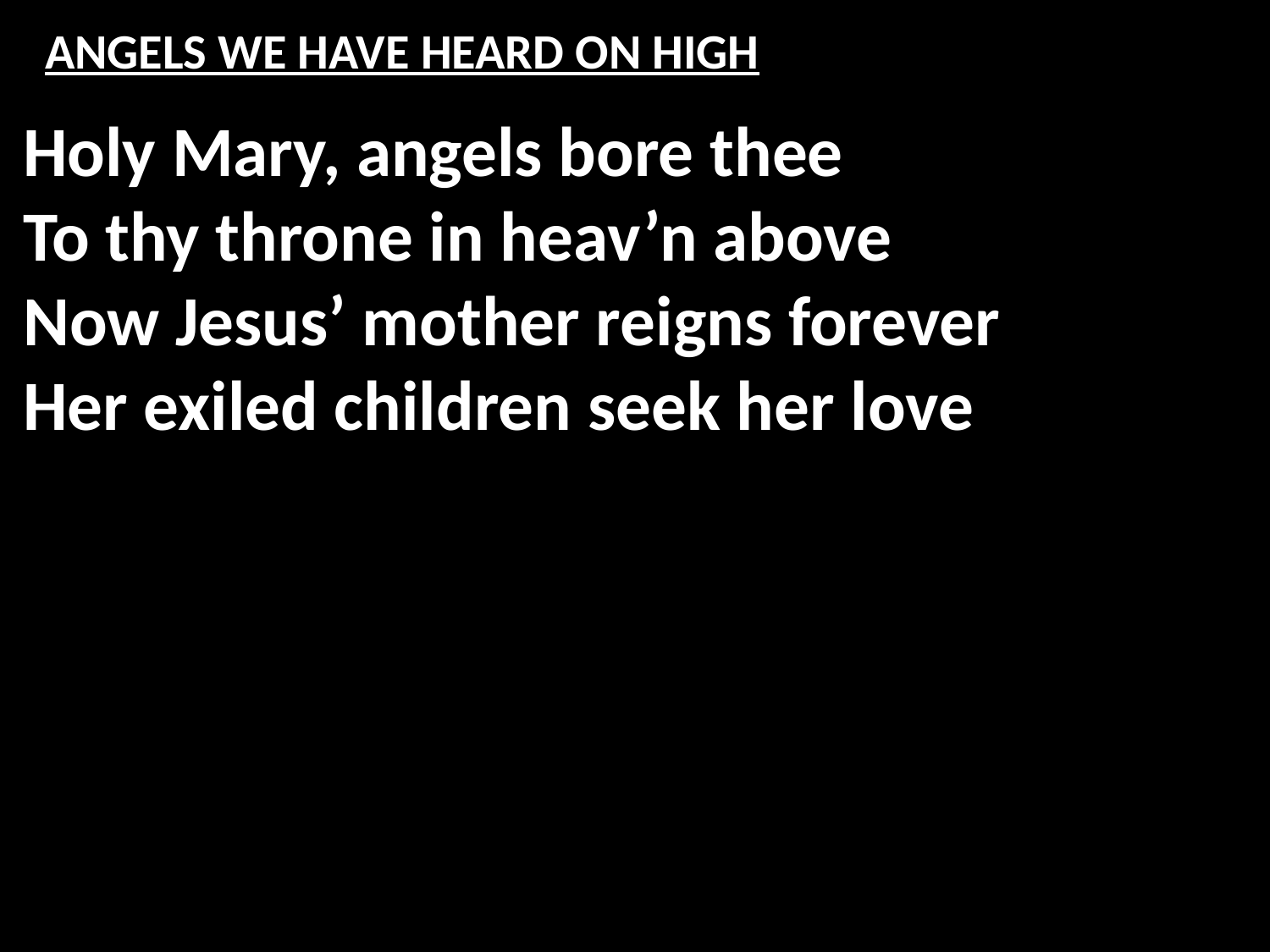

# ANGELS WE HAVE HEARD ON HIGH
Holy Mary, angels bore thee
To thy throne in heav’n above
Now Jesus’ mother reigns forever
Her exiled children seek her love